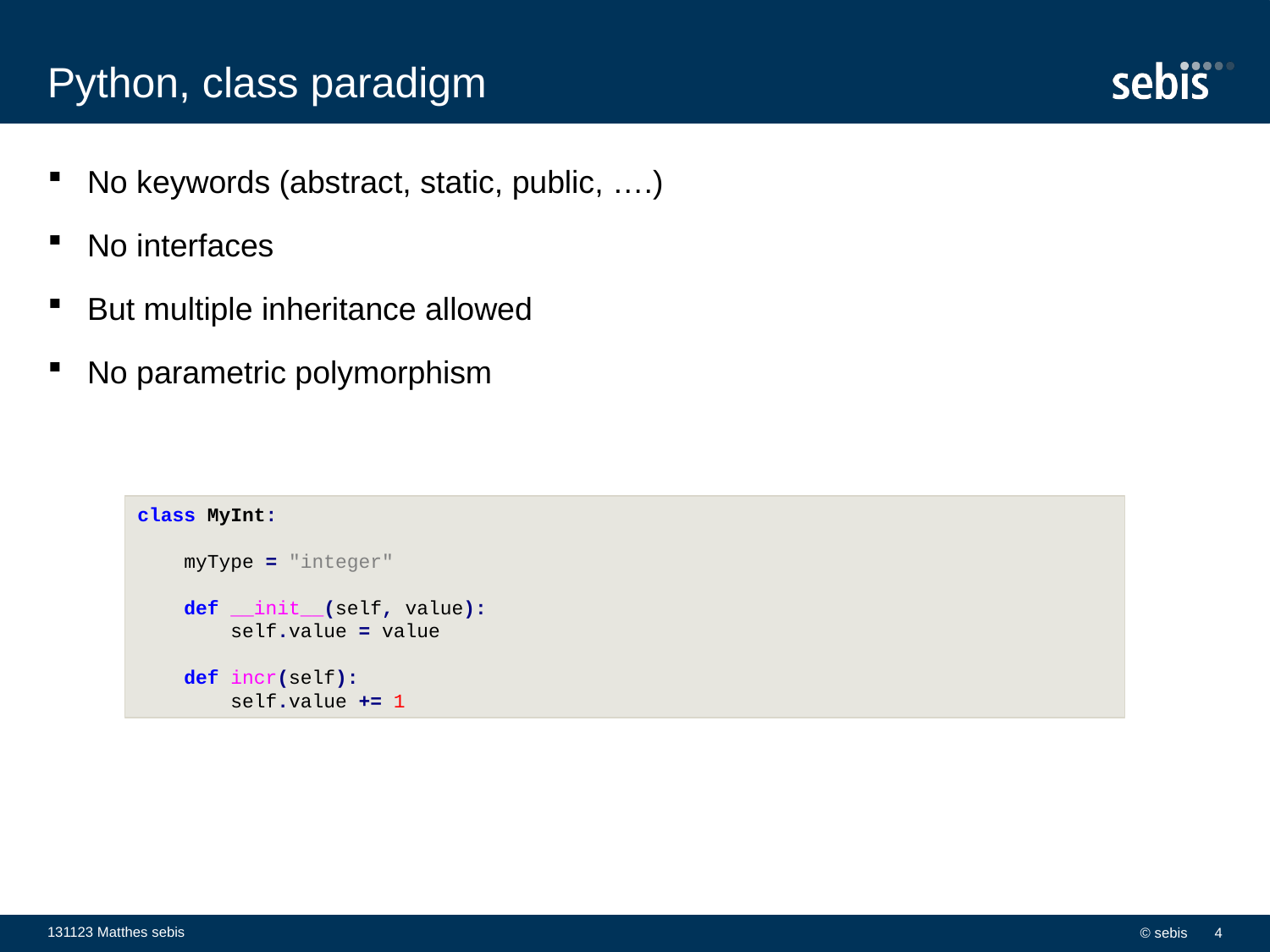

# Python, class paradigm
No keywords (abstract, static, public, ….)
No interfaces
But multiple inheritance allowed
No parametric polymorphism
class MyInt:

    myType = "integer"

    def __init__(self, value):
        self.value = value

    def incr(self):
        self.value += 1
131123 Matthes sebis
© sebis
4